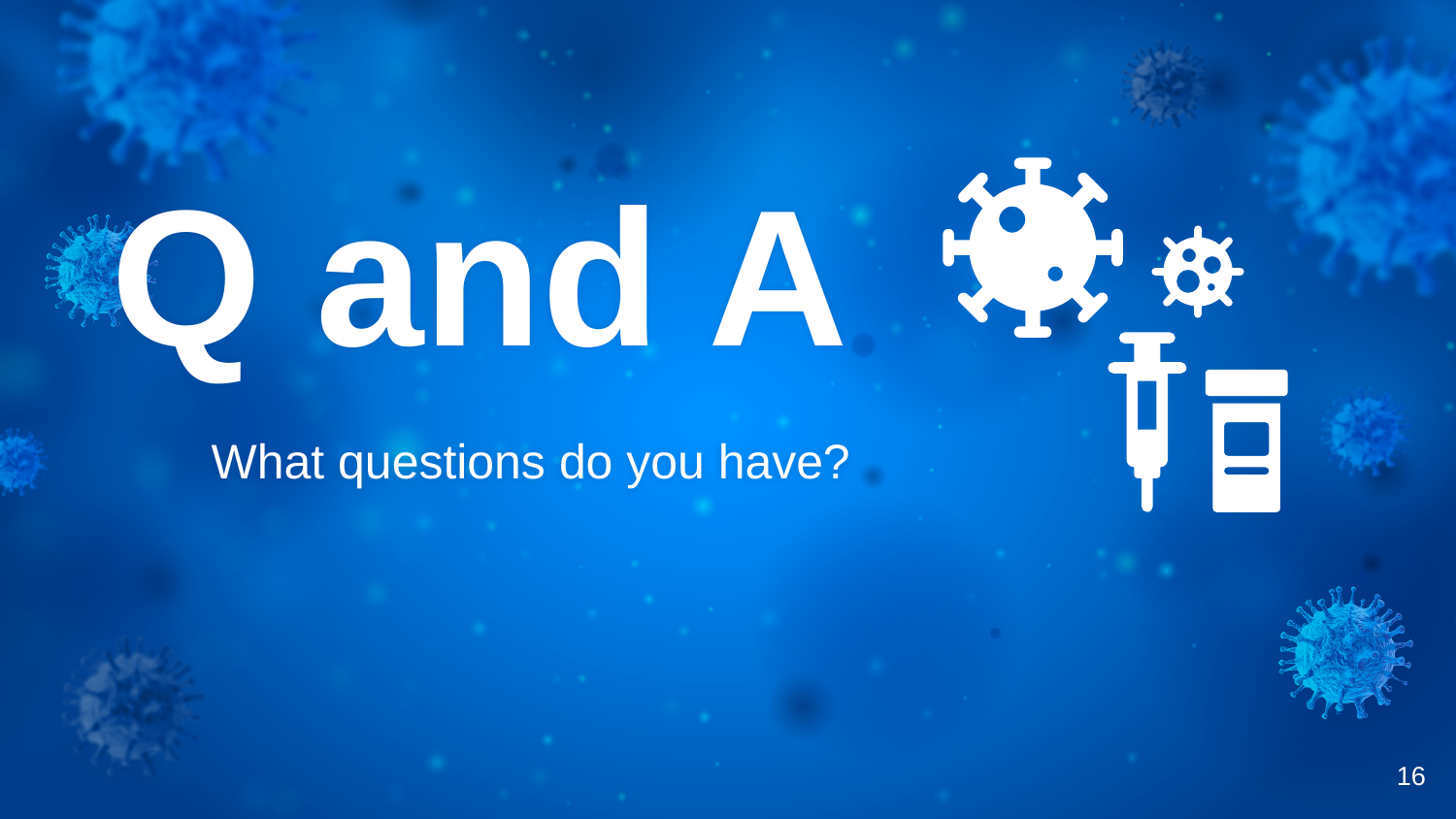

Q and A

What questions do you have?

16